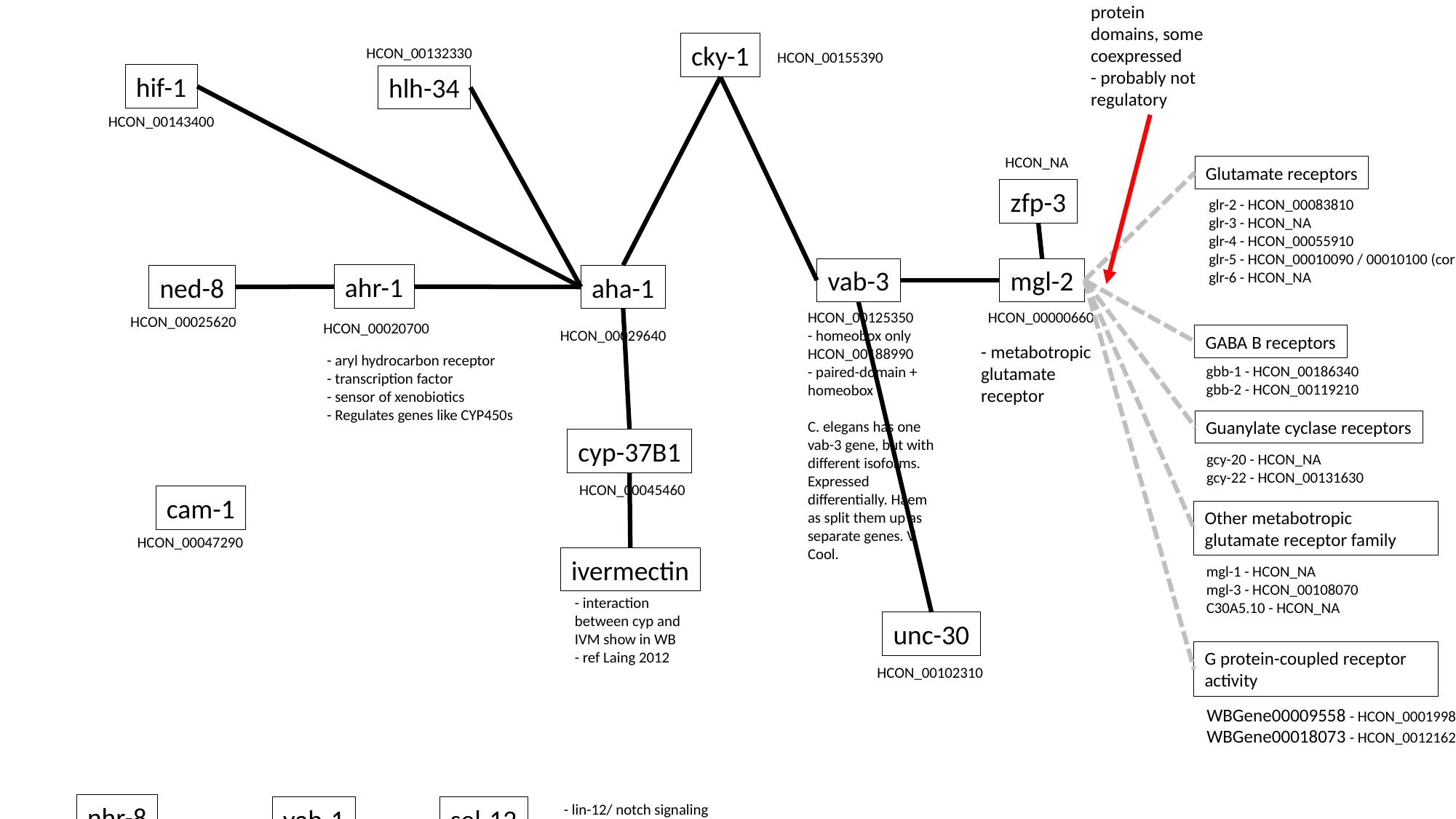

- some shared protein domains, some coexpressed
- probably not regulatory
cky-1
HCON_00132330
HCON_00155390
hif-1
hlh-34
HCON_00143400
HCON_NA
Glutamate receptors
zfp-3
glr-2 - HCON_00083810
glr-3 - HCON_NA
glr-4 - HCON_00055910
glr-5 - HCON_00010090 / 00010100 (corrected in new annotation)
glr-6 - HCON_NA
Unc-40
HCON_00010890
vab-3
mgl-2
ahr-1
ned-8
aha-1
HCON_00125350
- homeobox only
HCON_00188990
- paired-domain + homeobox

C. elegans has one vab-3 gene, but with different isoforms. Expressed differentially. Haem as split them up as separate genes. V. Cool.
HCON_00000660
HCON_00025620
HCON_00020700
HCON_00029640
GABA B receptors
- metabotropic glutamate receptor
- aryl hydrocarbon receptor
- transcription factor
- sensor of xenobiotics
- Regulates genes like CYP450s

gbb-1 - HCON_00186340
gbb-2 - HCON_00119210

Guanylate cyclase receptors
cyp-37B1
gcy-20 - HCON_NA
gcy-22 - HCON_00131630

HCON_00045460
cam-1
blmp1
Other metabotropic glutamate receptor family
HCON_00047290
ivermectin
mgl-1 - HCON_NA
mgl-3 - HCON_00108070
C30A5.10 - HCON_NA

- interaction between cyp and IVM show in WB
- ref Laing 2012

unc-30
HCON_00102310
G protein-coupled receptor activity
WBGene00009558 - HCON_00019980
WBGene00018073 - HCON_00121620

nhr-8
- lin-12/ notch signaling

vab-1
sel-12
HCON_00042040
HCON_00193680
HCON_00112510